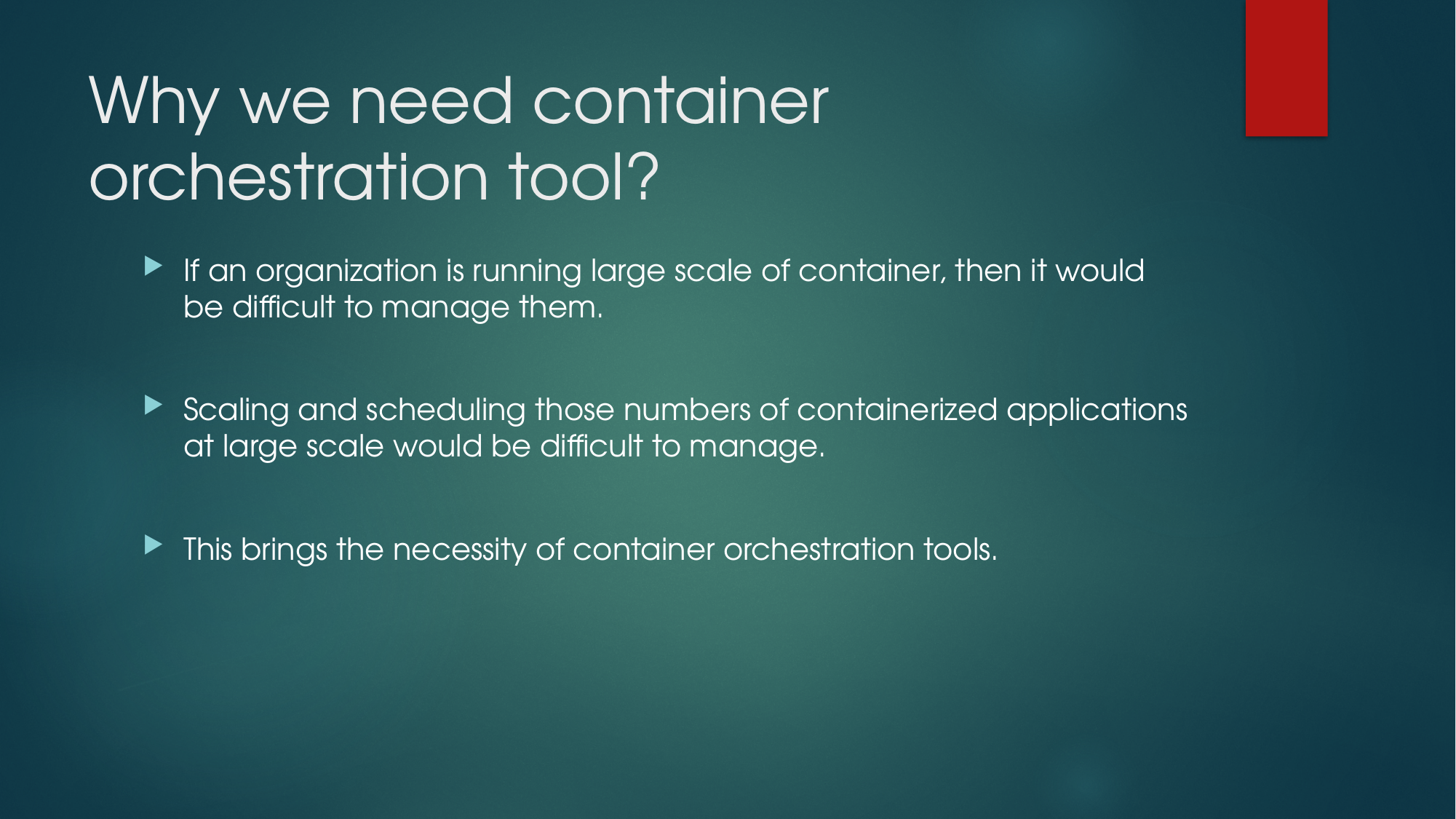

# Why we need container orchestration tool?
If an organization is running large scale of container, then it would be difficult to manage them.

Scaling and scheduling those numbers of containerized applications at large scale would be difficult to manage.

This brings the necessity of container orchestration tools.